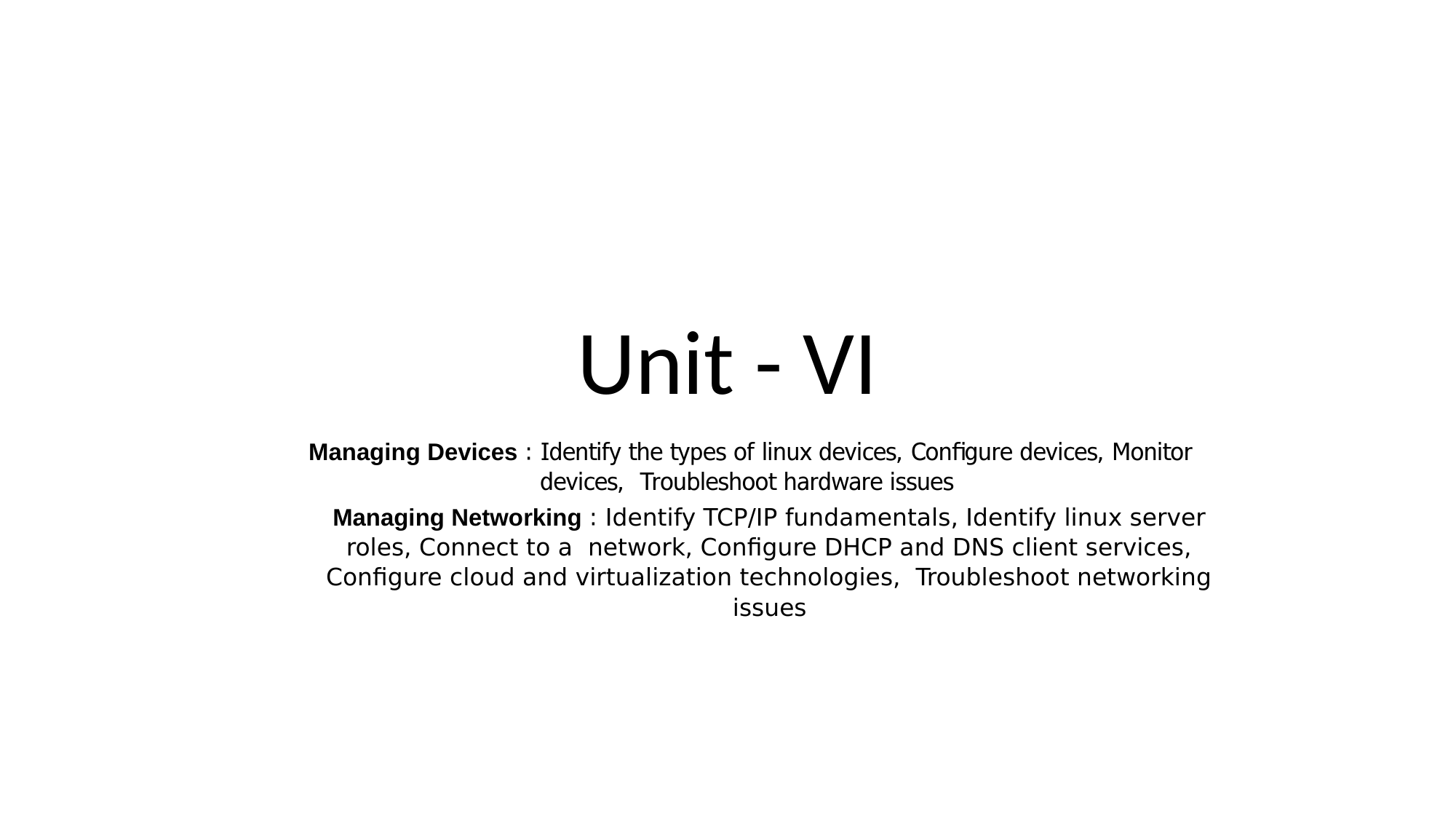

# Unit - VI
Managing Devices : Identify the types of linux devices, Configure devices, Monitor devices,  Troubleshoot hardware issues
Managing Networking : Identify TCP/IP fundamentals, Identify linux server roles, Connect to a  network, Configure DHCP and DNS client services, Configure cloud and virtualization technologies,  Troubleshoot networking issues